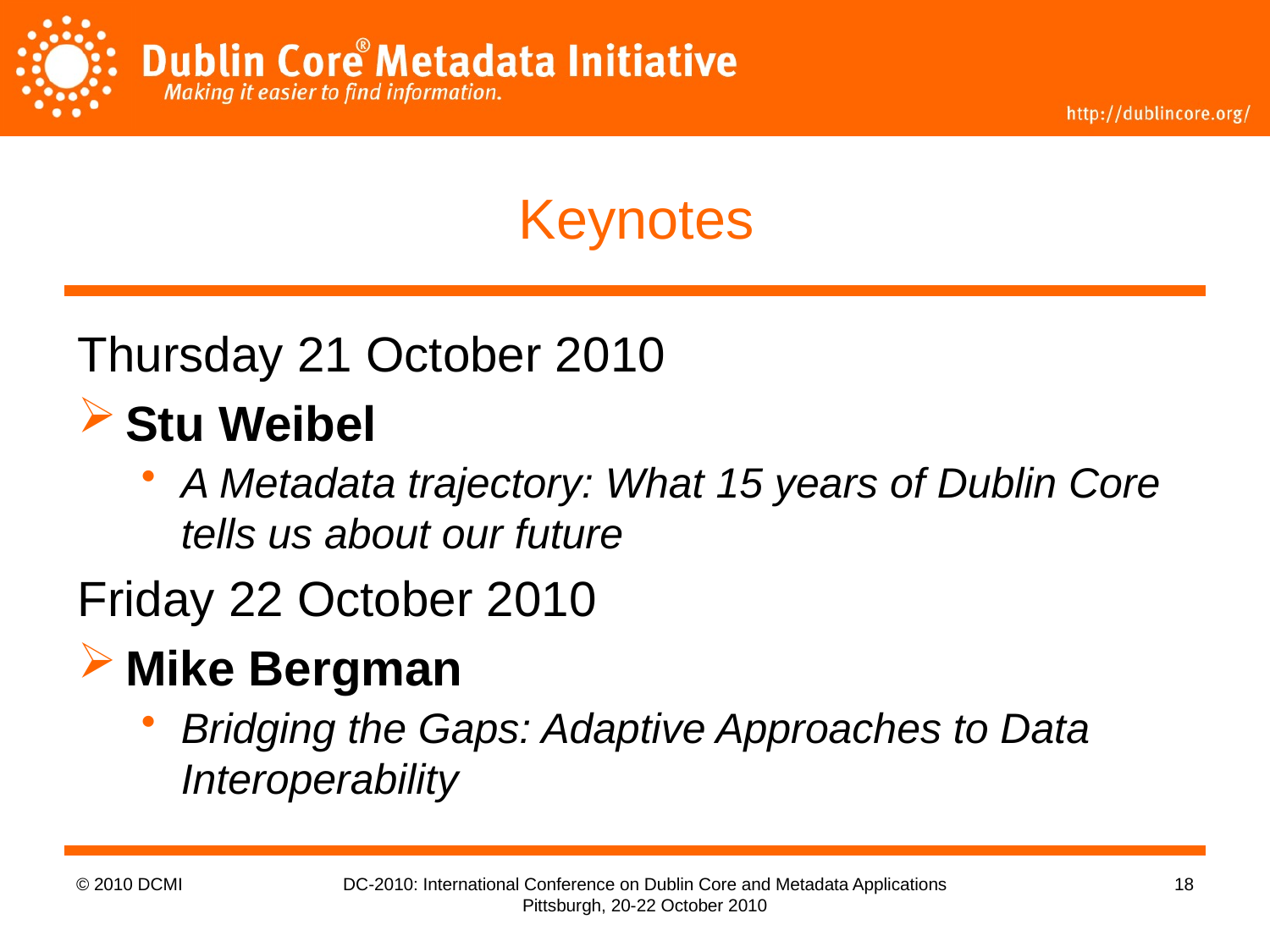

# Keynotes
Thursday 21 October 2010
Stu Weibel
A Metadata trajectory: What 15 years of Dublin Core tells us about our future
Friday 22 October 2010
Mike Bergman
Bridging the Gaps: Adaptive Approaches to Data Interoperability
© 2010 DCMI
DC-2010: International Conference on Dublin Core and Metadata Applications Pittsburgh, 20-22 October 2010
18